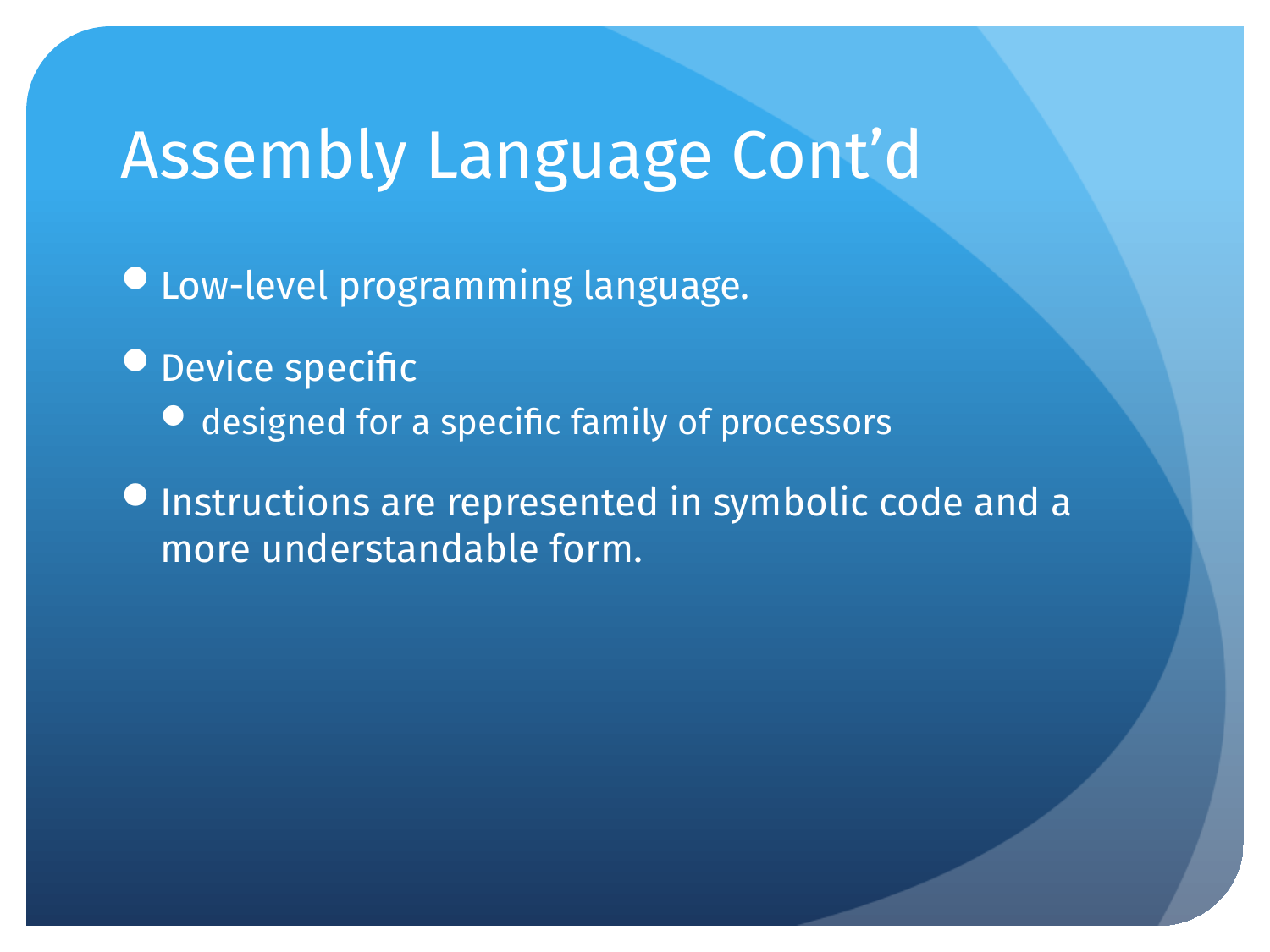

# Assembly Language Cont’d
Low-level programming language.
Device specific
designed for a specific family of processors
Instructions are represented in symbolic code and a more understandable form.